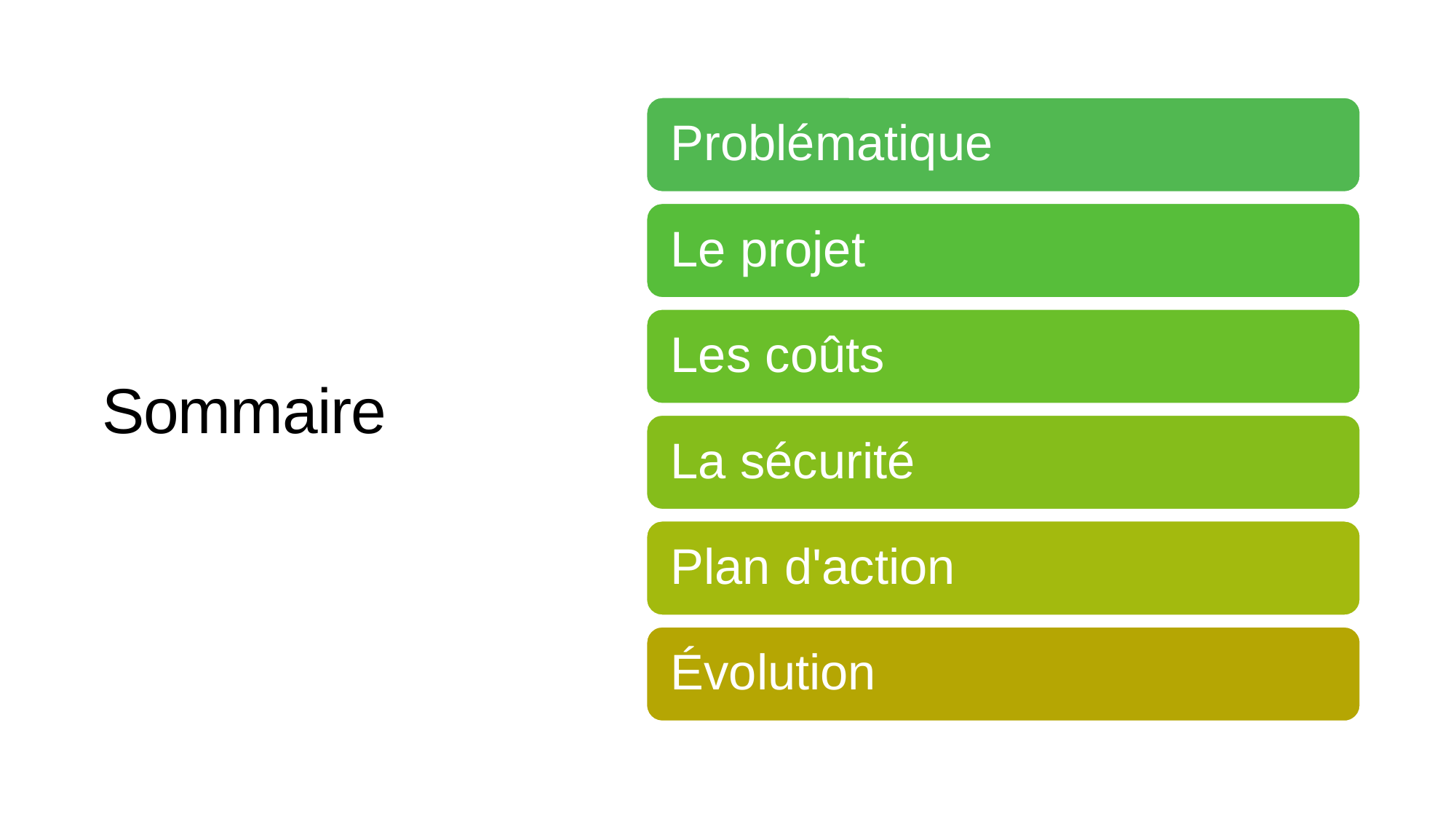

Problématique
Le projet
Les coûts
La sécurité
Plan d'action
Évolution
# Sommaire